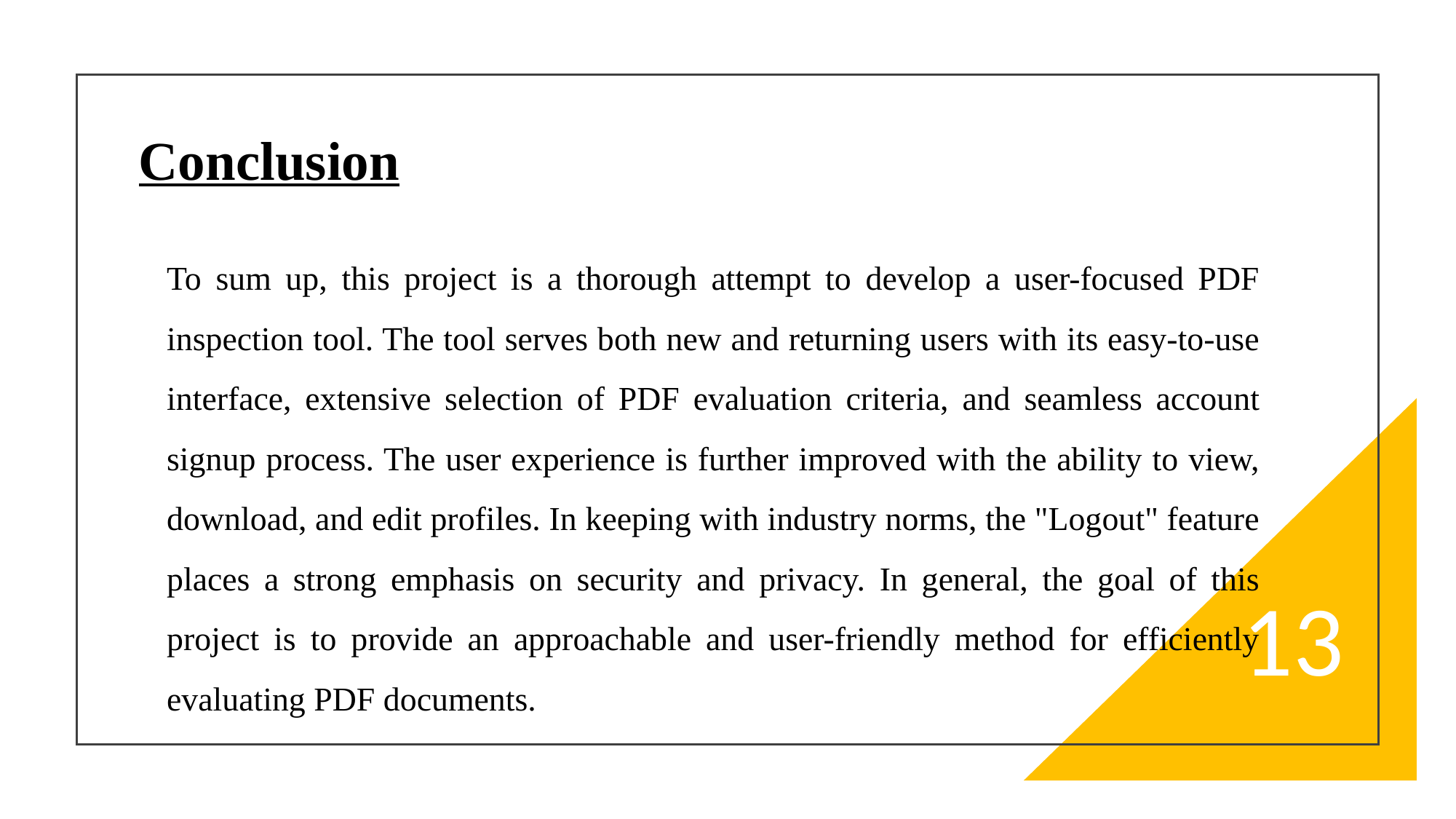

# Conclusion
To sum up, this project is a thorough attempt to develop a user-focused PDF inspection tool. The tool serves both new and returning users with its easy-to-use interface, extensive selection of PDF evaluation criteria, and seamless account signup process. The user experience is further improved with the ability to view, download, and edit profiles. In keeping with industry norms, the "Logout" feature places a strong emphasis on security and privacy. In general, the goal of this project is to provide an approachable and user-friendly method for efficiently evaluating PDF documents.

13